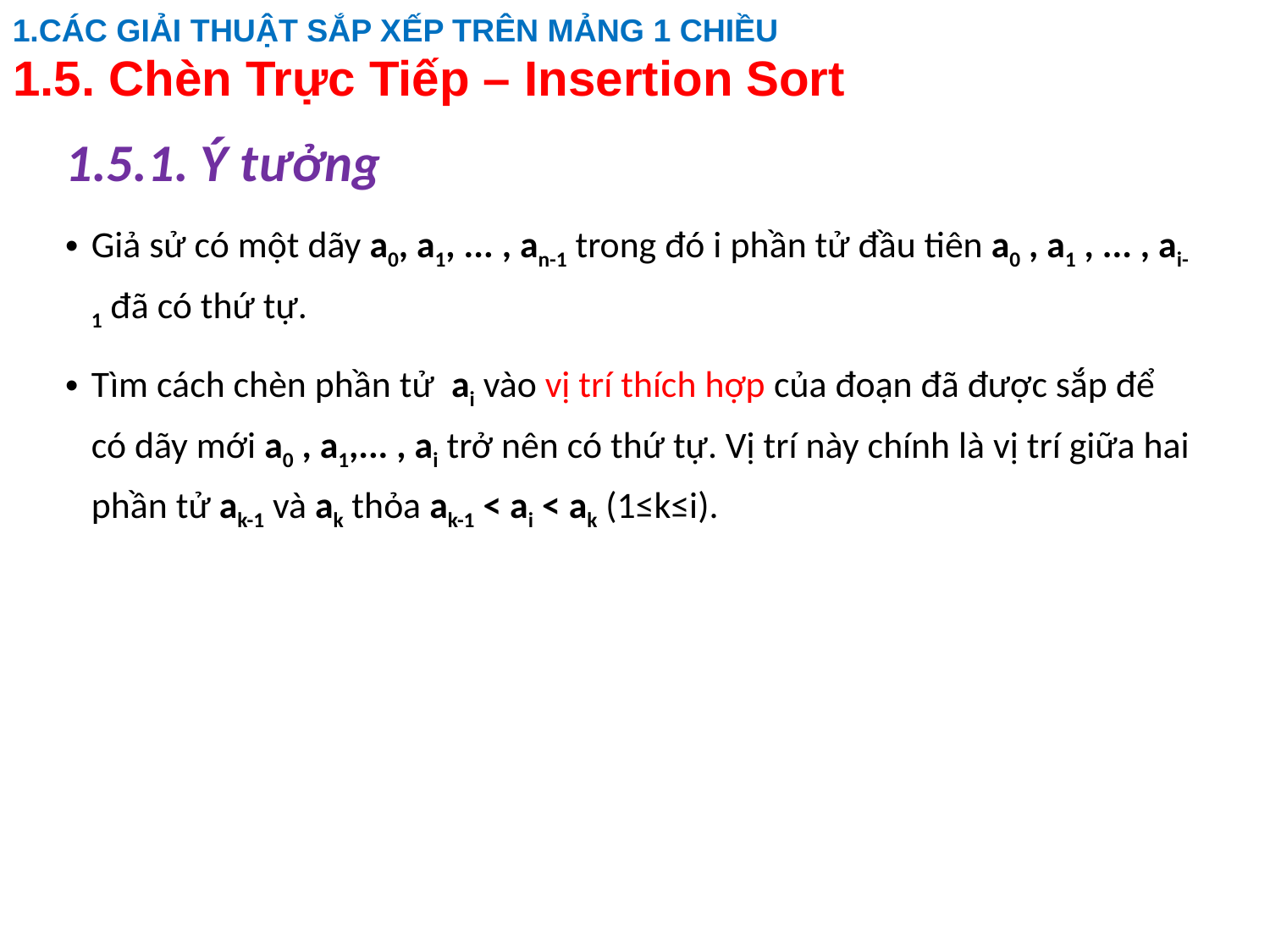

1.CÁC GIẢI THUẬT SẮP XẾP TRÊN MẢNG 1 CHIỀU
# 1.5. Chèn Trực Tiếp – Insertion Sort
1.5.1. Ý tưởng
Giả sử có một dãy a0, a1, ... , an-1 trong đó i phần tử đầu tiên a0 , a1 , ... , ai-1 đã có thứ tự.
Tìm cách chèn phần tử  ai vào vị trí thích hợp của đoạn đã được sắp để có dãy mới a0 , a1,... , ai trở nên có thứ tự. Vị trí này chính là vị trí giữa hai phần tử ak-1 và ak thỏa ak-1 < ai < ak (1≤k≤i).